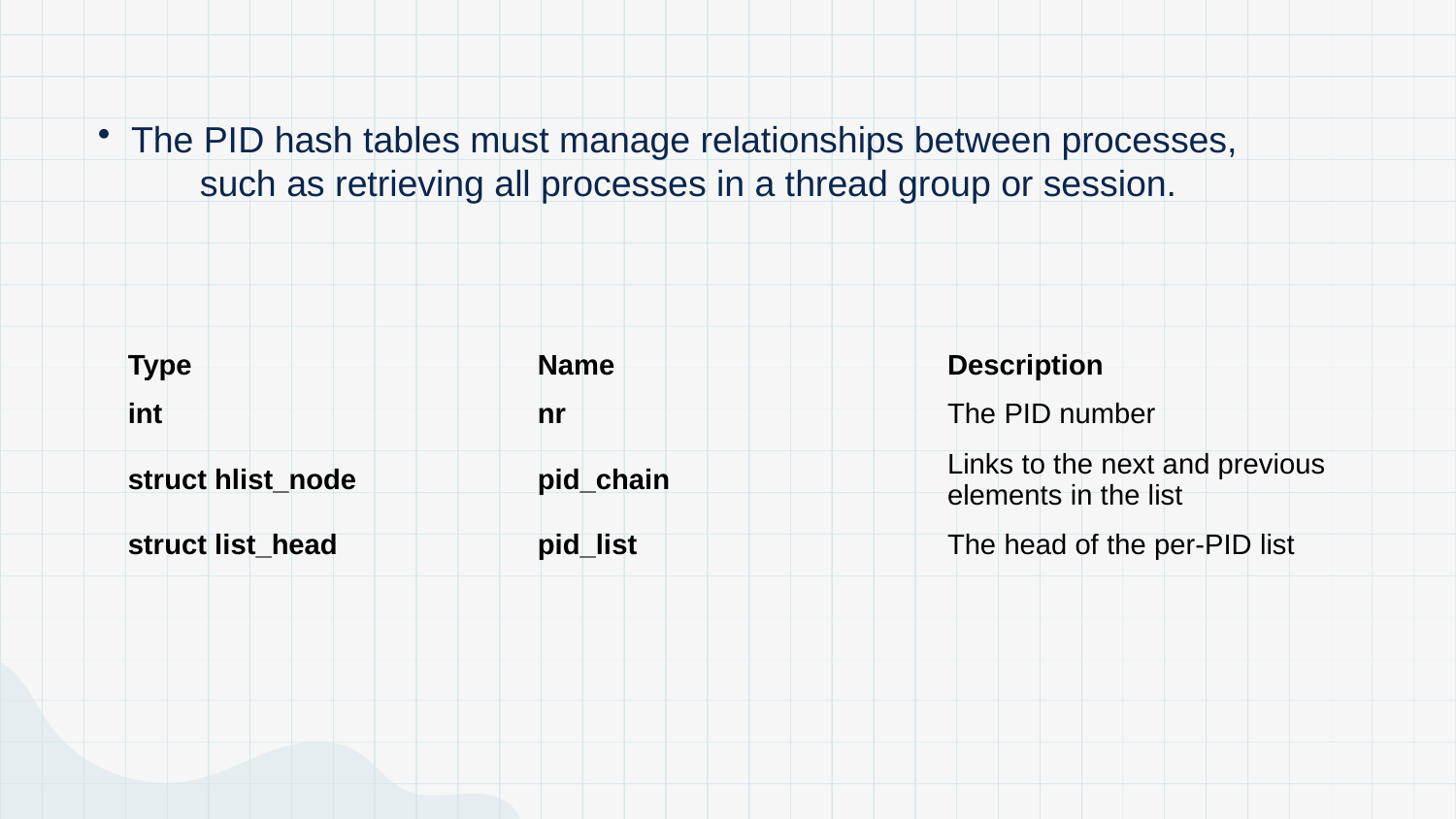

The PID hash tables must manage relationships between processes,
          such as retrieving all processes in a thread group or session.

| Type | Name | Description |
| --- | --- | --- |
| int | nr | The PID number |
| struct hlist\_node | pid\_chain | Links to the next and previous elements in the list |
| struct list\_head | pid\_list | The head of the per-PID list |